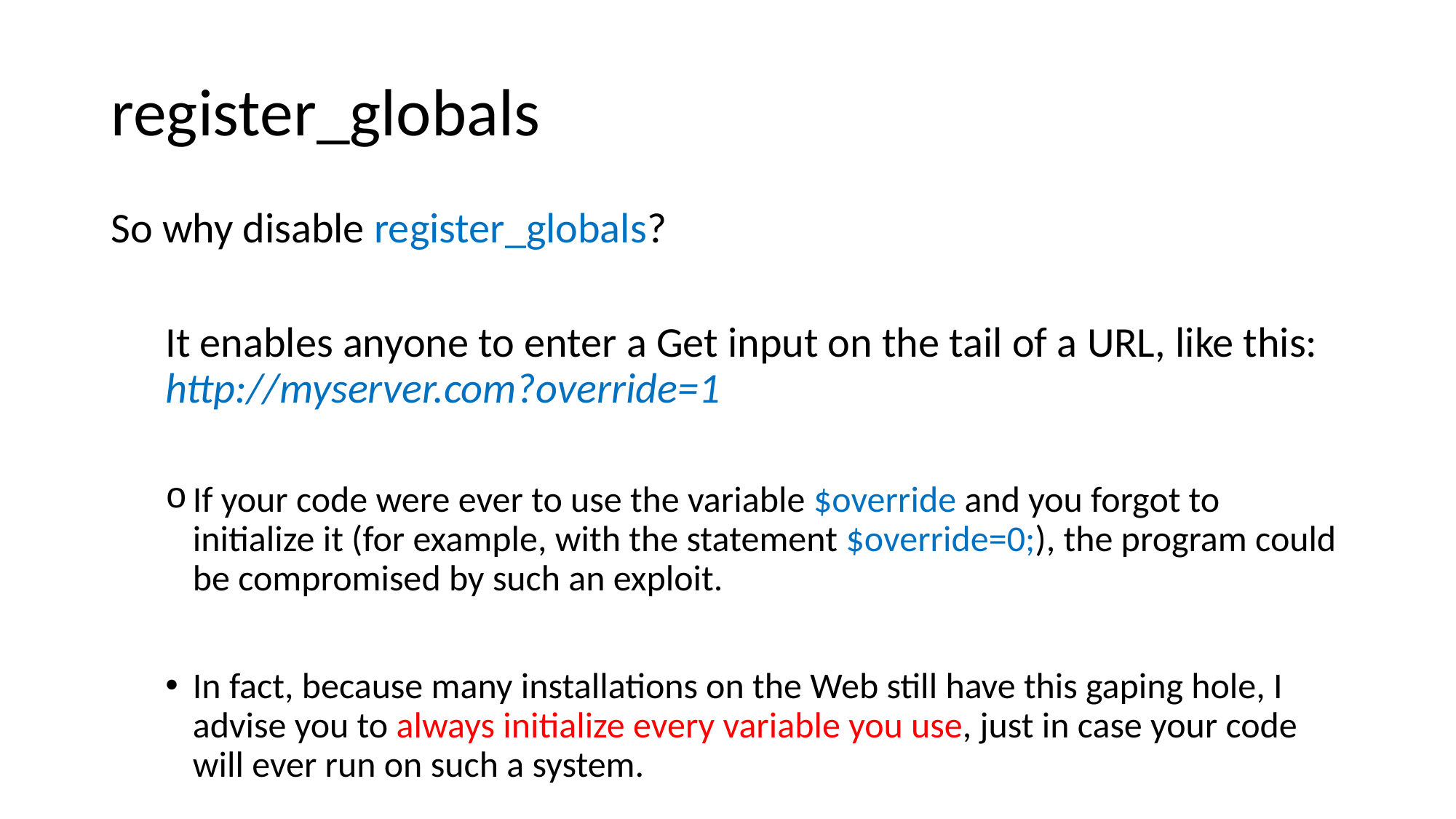

# register_globals
So why disable register_globals?

It enables anyone to enter a Get input on the tail of a URL, like this: http://myserver.com?override=1

If your code were ever to use the variable $override and you forgot to initialize it (for example, with the statement $override=0;), the program could be compromised by such an exploit.

In fact, because many installations on the Web still have this gaping hole, I advise you to always initialize every variable you use, just in case your code will ever run on such a system.